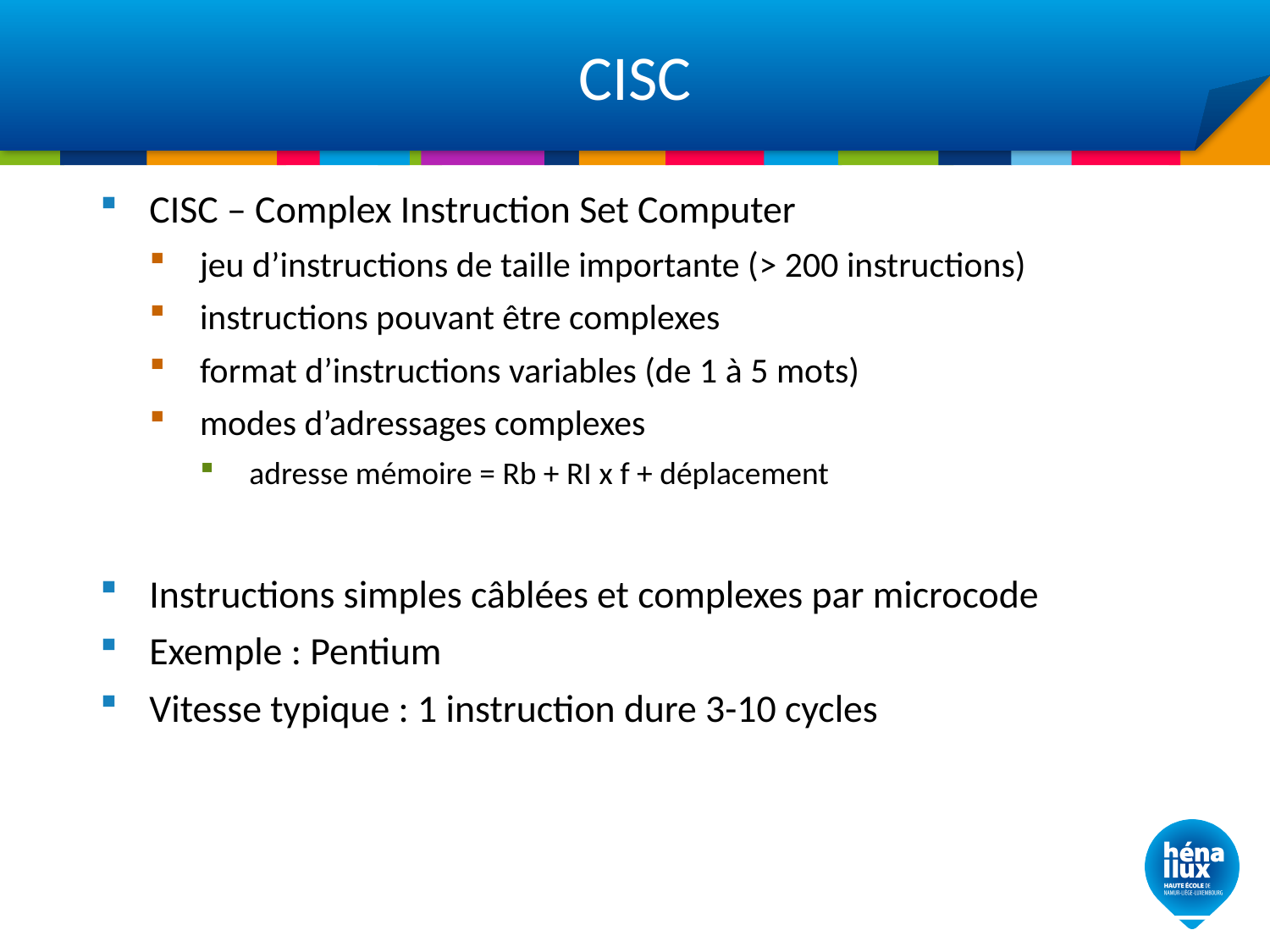

# CISC
CISC – Complex Instruction Set Computer
jeu d’instructions de taille importante (> 200 instructions)
instructions pouvant être complexes
format d’instructions variables (de 1 à 5 mots)
modes d’adressages complexes
adresse mémoire = Rb + RI x f + déplacement

Instructions simples câblées et complexes par microcode
Exemple : Pentium
Vitesse typique : 1 instruction dure 3-10 cycles